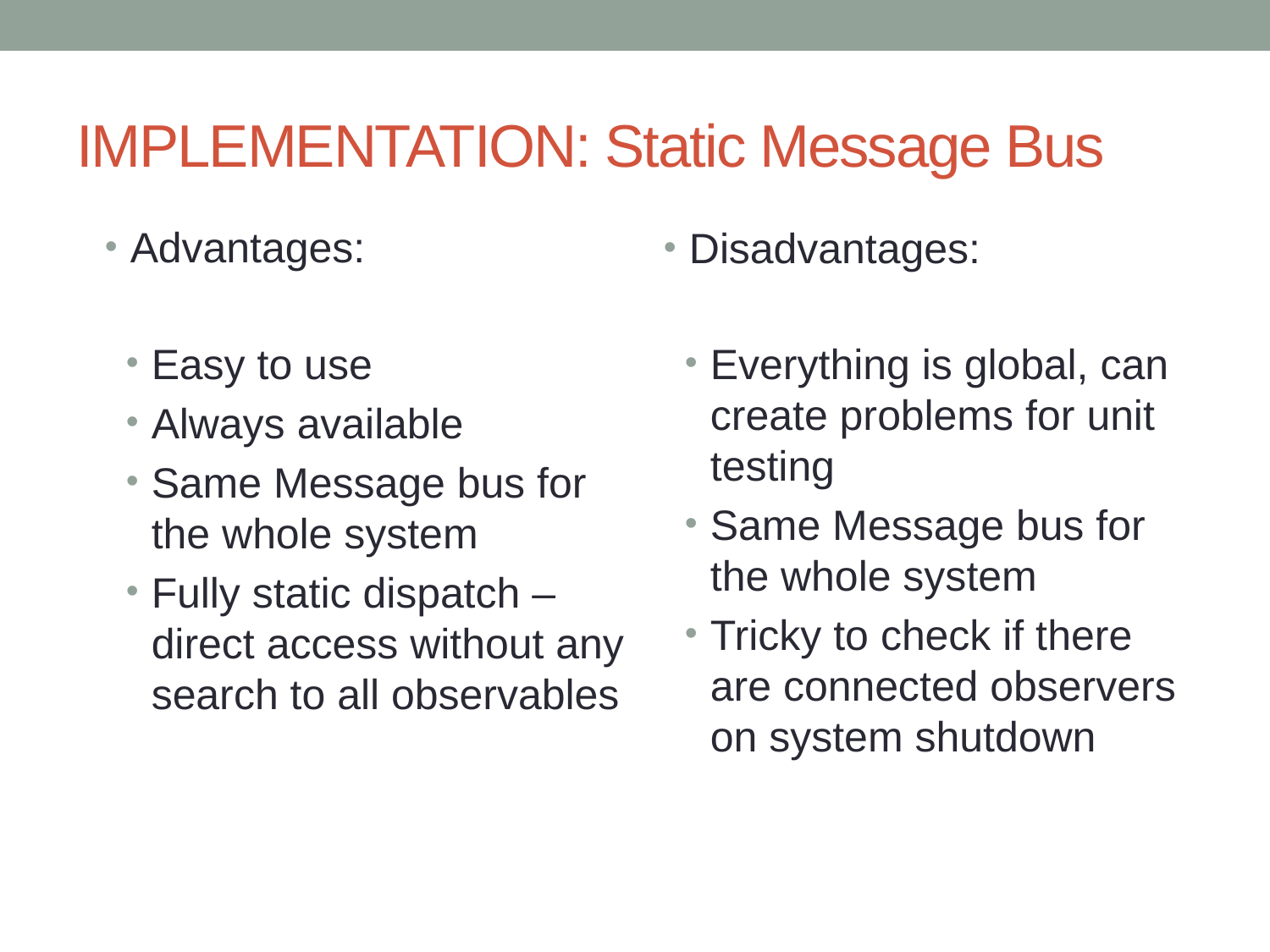

# IMPLEMENTATION: Static Message Bus
Advantages:
Disadvantages:
Easy to use
Always available
Same Message bus for the whole system
Fully static dispatch – direct access without any search to all observables
Everything is global, can create problems for unit testing
Same Message bus for the whole system
Tricky to check if there are connected observers on system shutdown